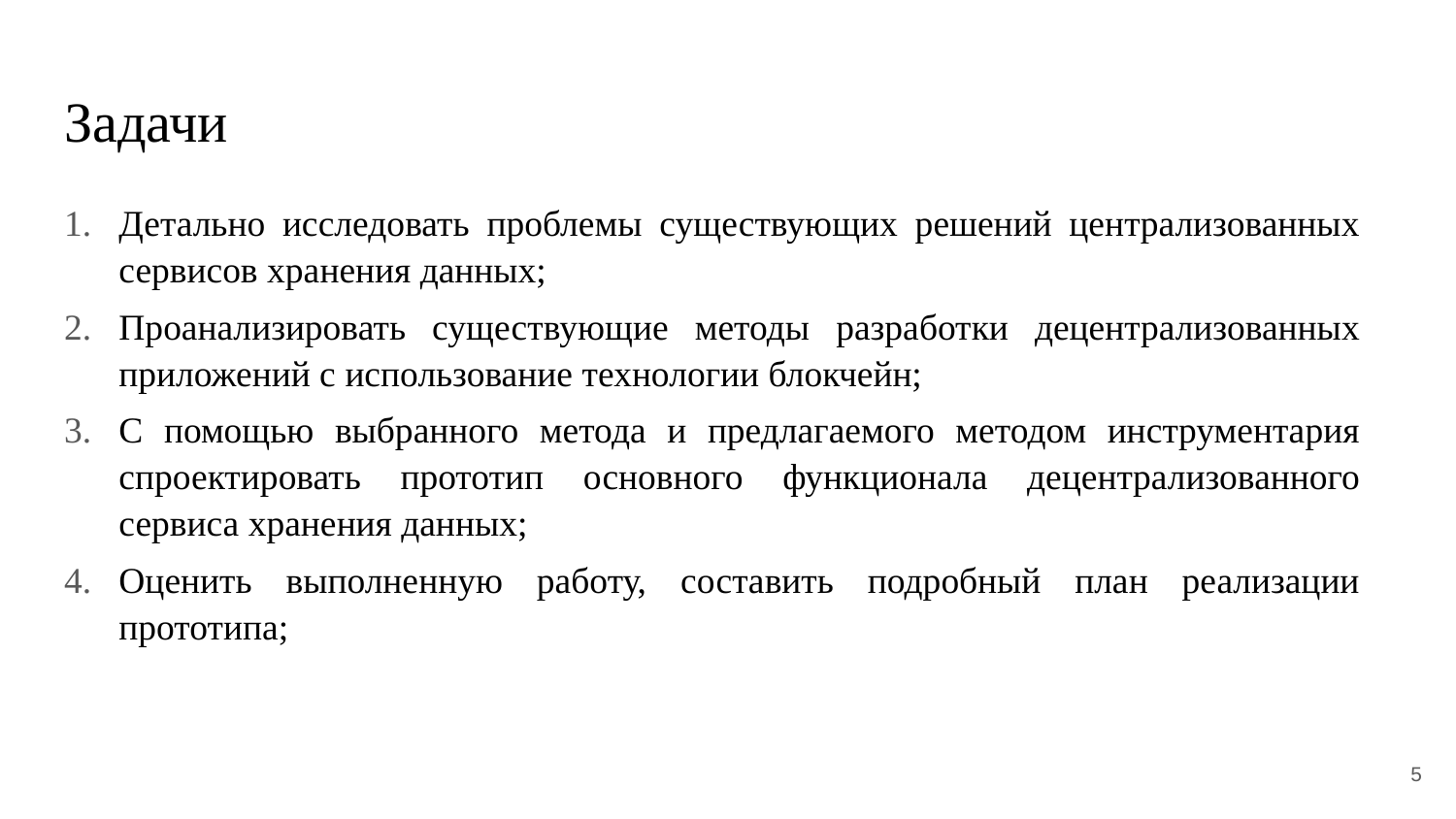

# Задачи
Детально исследовать проблемы существующих решений централизованных сервисов хранения данных;
Проанализировать существующие методы разработки децентрализованных приложений с использование технологии блокчейн;
С помощью выбранного метода и предлагаемого методом инструментария спроектировать прототип основного функционала децентрализованного сервиса хранения данных;
Оценить выполненную работу, составить подробный план реализации прототипа;

5